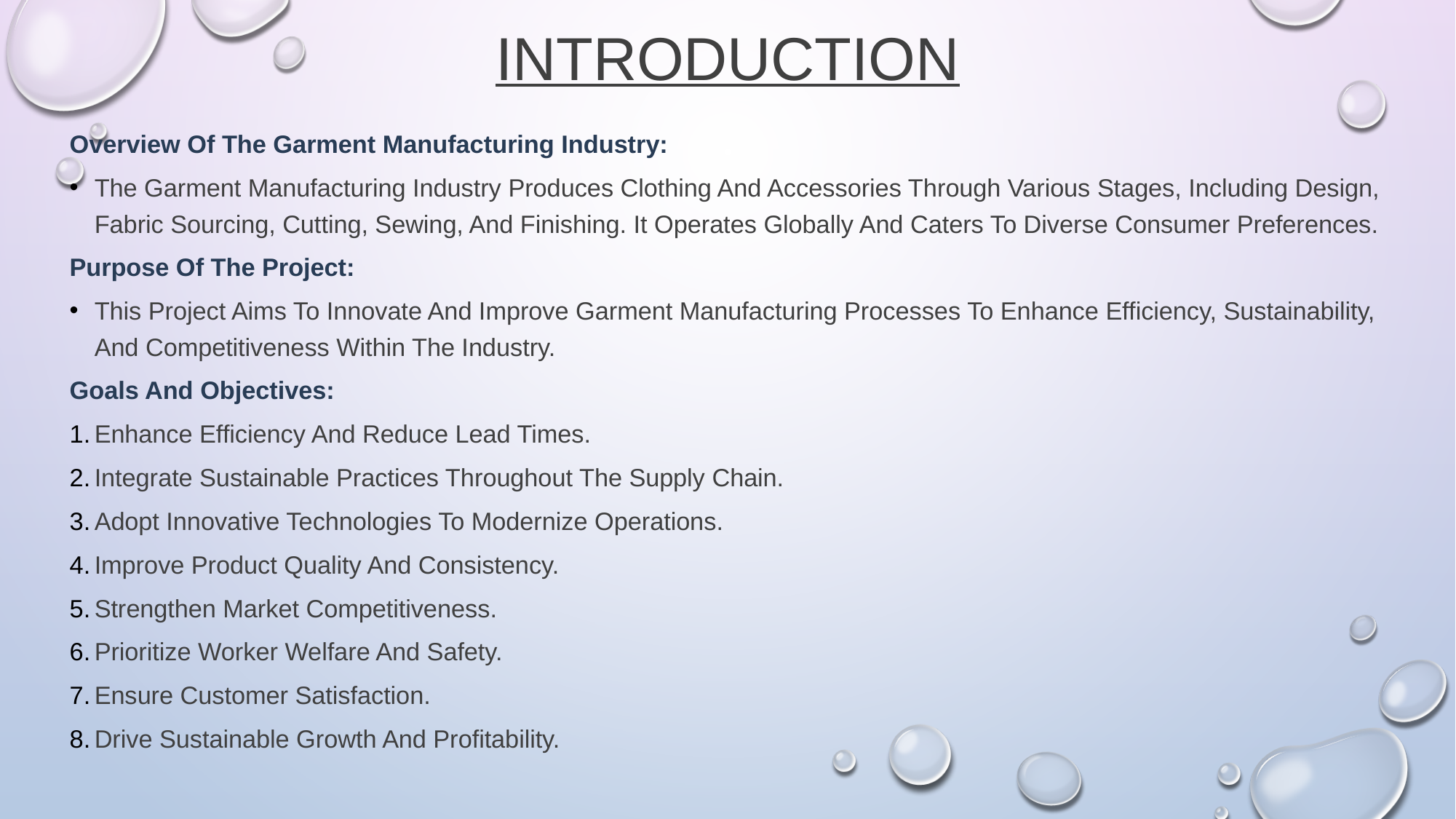

# Introduction
Overview Of The Garment Manufacturing Industry:
The Garment Manufacturing Industry Produces Clothing And Accessories Through Various Stages, Including Design, Fabric Sourcing, Cutting, Sewing, And Finishing. It Operates Globally And Caters To Diverse Consumer Preferences.
Purpose Of The Project:
This Project Aims To Innovate And Improve Garment Manufacturing Processes To Enhance Efficiency, Sustainability, And Competitiveness Within The Industry.
Goals And Objectives:
Enhance Efficiency And Reduce Lead Times.
Integrate Sustainable Practices Throughout The Supply Chain.
Adopt Innovative Technologies To Modernize Operations.
Improve Product Quality And Consistency.
Strengthen Market Competitiveness.
Prioritize Worker Welfare And Safety.
Ensure Customer Satisfaction.
Drive Sustainable Growth And Profitability.